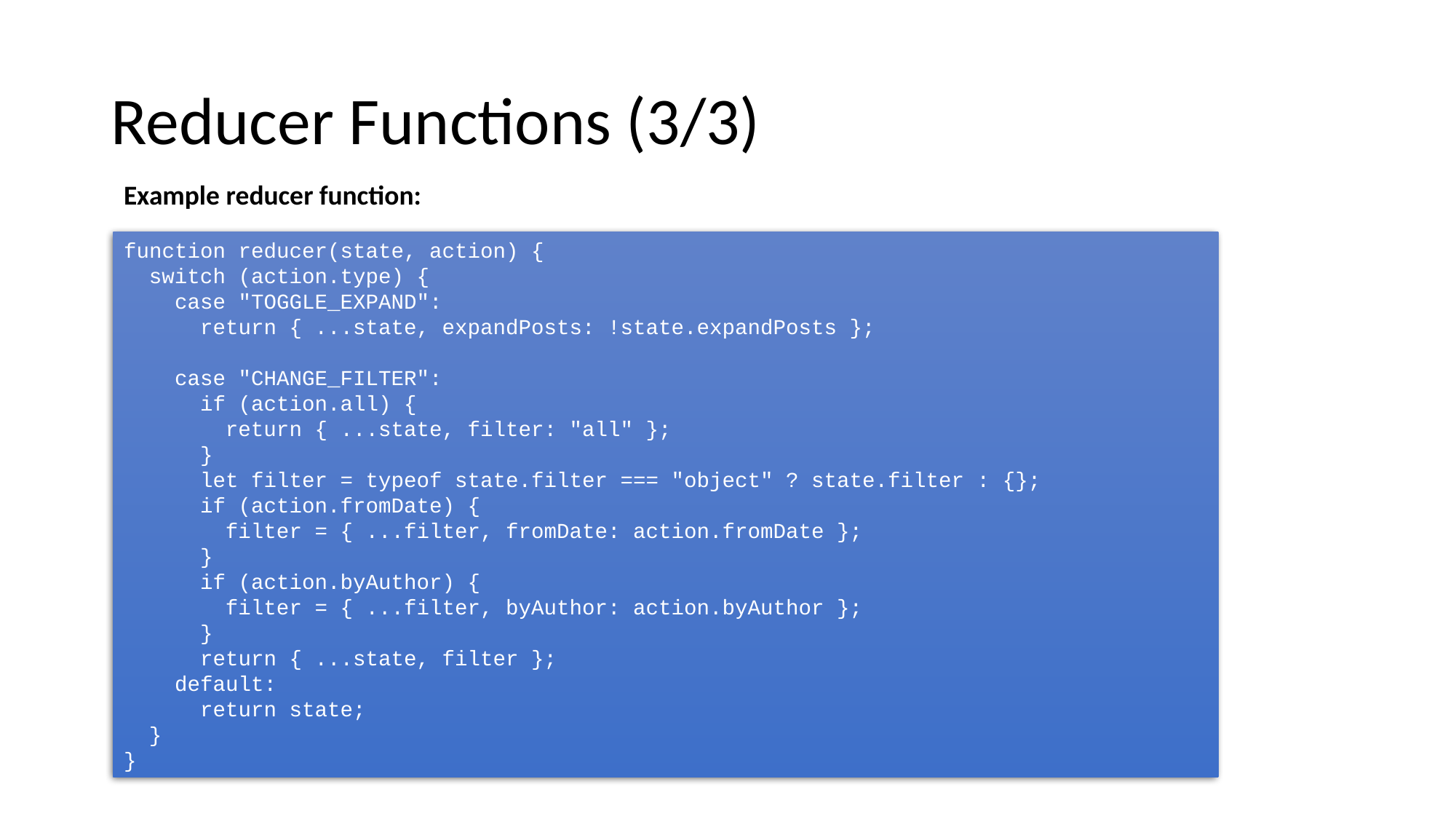

# Reducer Functions (3/3)
Example reducer function:

function reducer(state, action) {
  switch (action.type) {
    case "TOGGLE_EXPAND":
      return { ...state, expandPosts: !state.expandPosts };
    case "CHANGE_FILTER":
      if (action.all) {
        return { ...state, filter: "all" };
      }
      let filter = typeof state.filter === "object" ? state.filter : {};
      if (action.fromDate) {
        filter = { ...filter, fromDate: action.fromDate };
      }
      if (action.byAuthor) {
        filter = { ...filter, byAuthor: action.byAuthor };
      }
      return { ...state, filter };
    default:
      return state;
  }
}